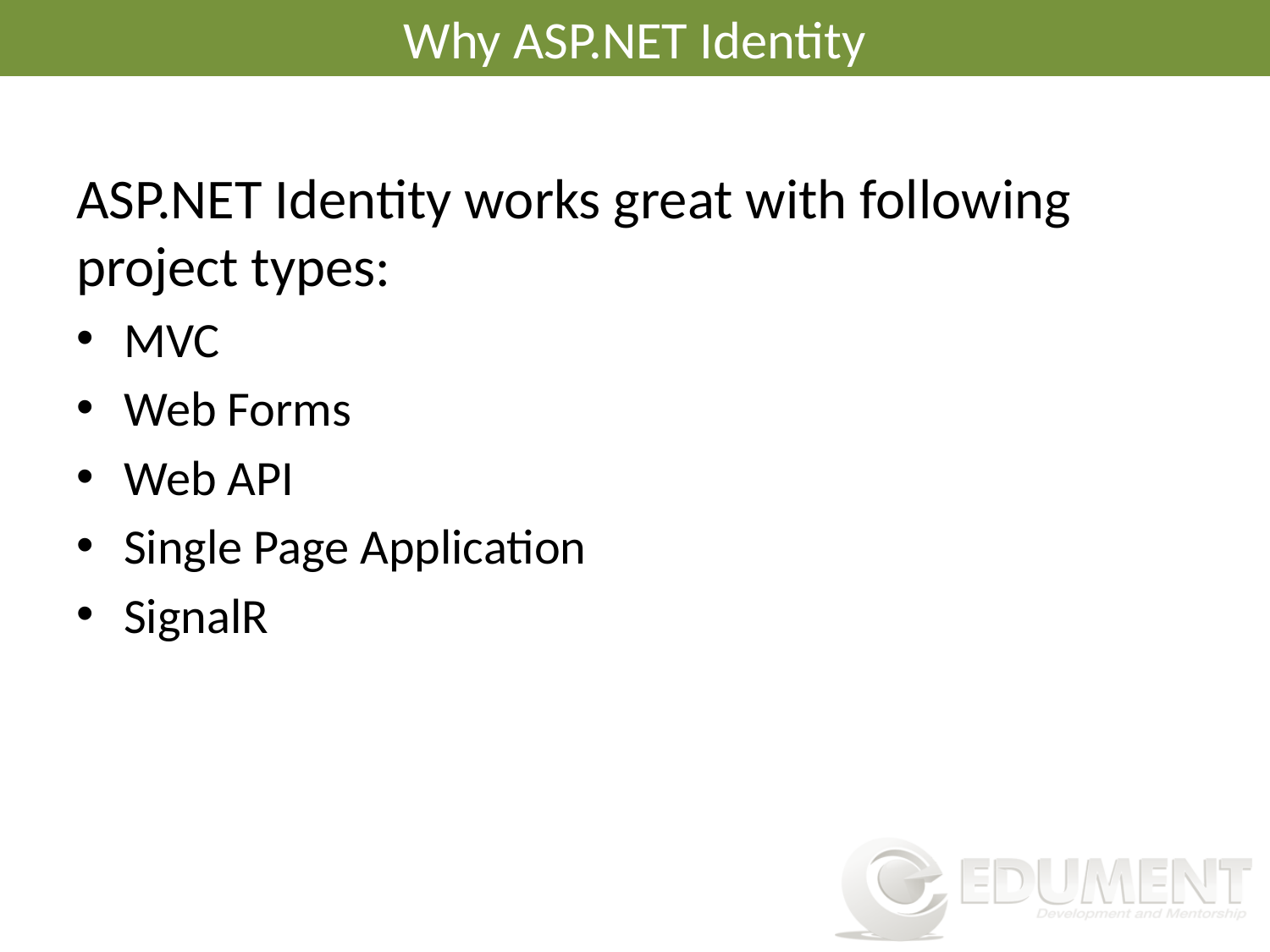

# Why ASP.NET Identity
ASP.NET Identity works great with following project types:
MVC
Web Forms
Web API
Single Page Application
SignalR